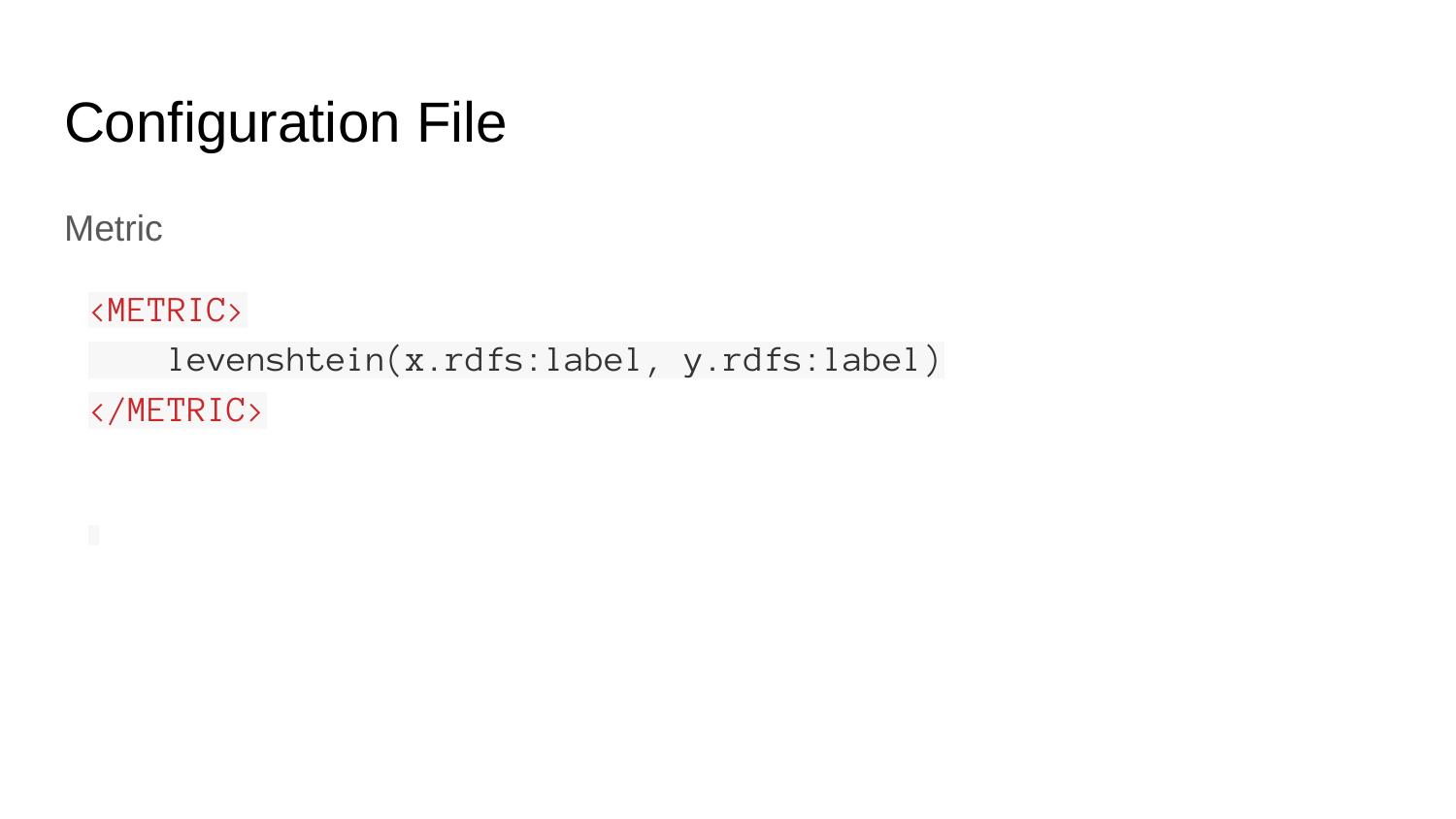

# Configuration File
Metric
<METRIC>
    levenshtein(x.rdfs:label, y.rdfs:label)
</METRIC>